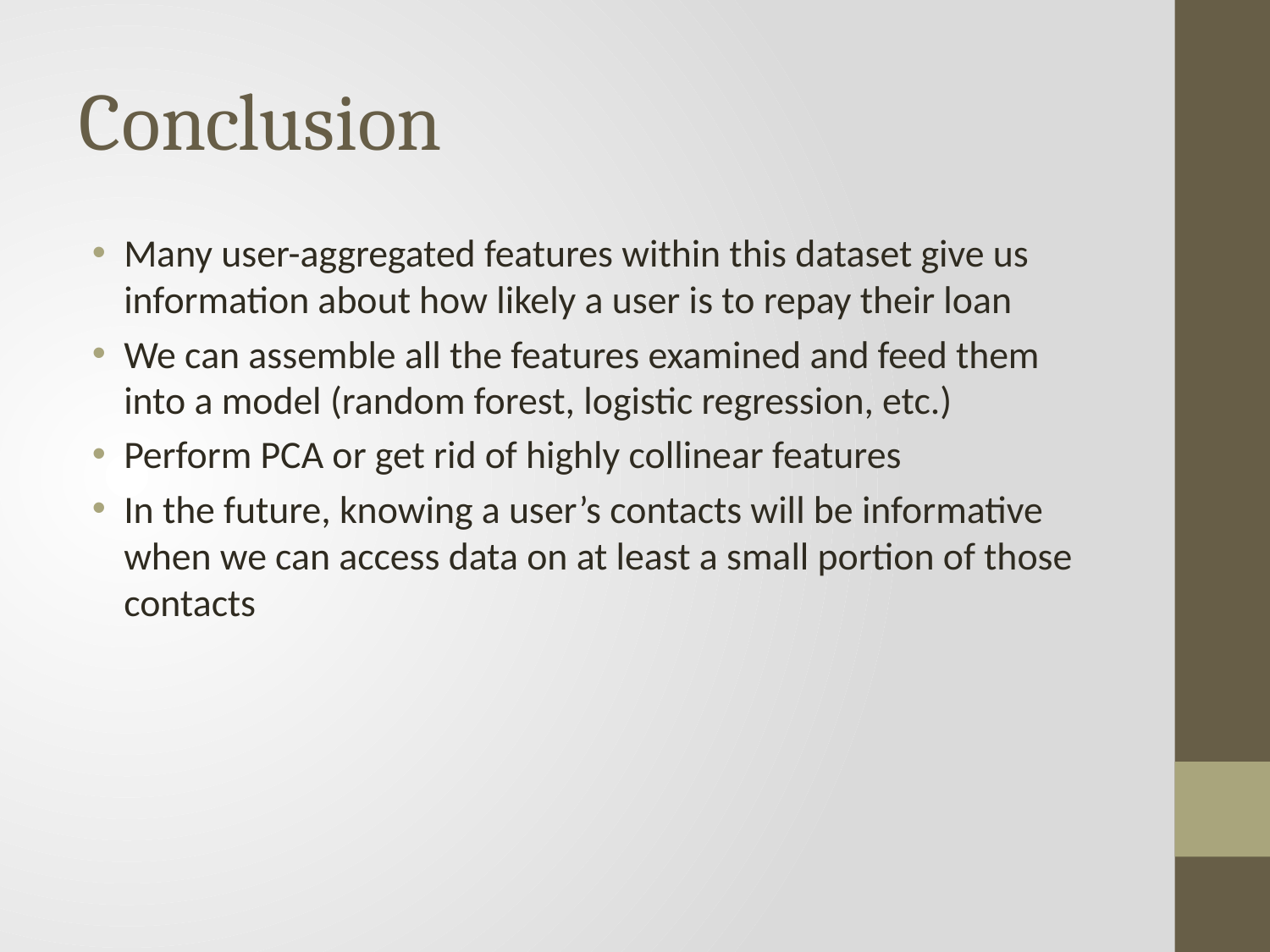

# Conclusion
Many user-aggregated features within this dataset give us information about how likely a user is to repay their loan
We can assemble all the features examined and feed them into a model (random forest, logistic regression, etc.)
Perform PCA or get rid of highly collinear features
In the future, knowing a user’s contacts will be informative when we can access data on at least a small portion of those contacts